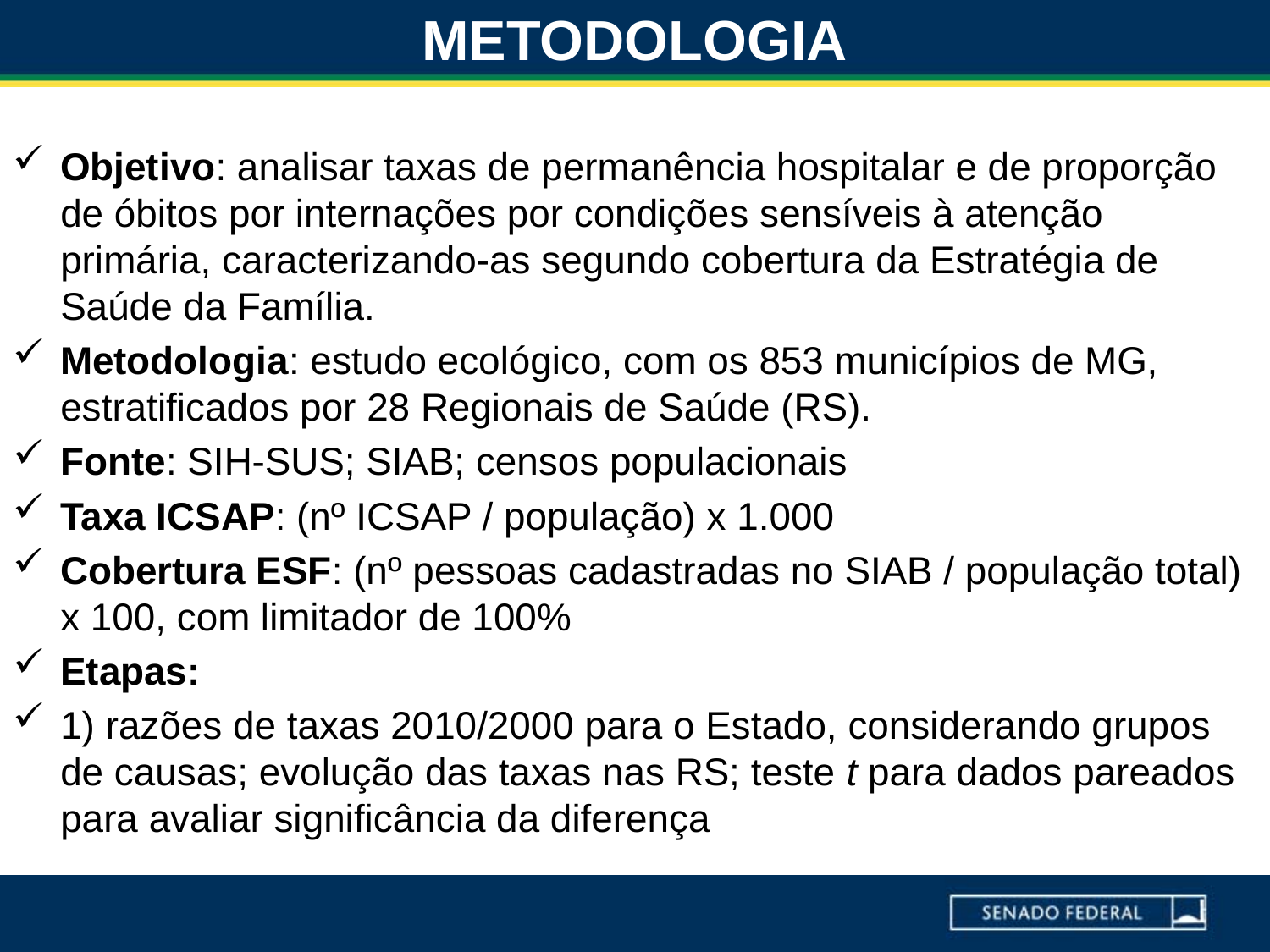

# METODOLOGIA
Objetivo: analisar taxas de permanência hospitalar e de proporção de óbitos por internações por condições sensíveis à atenção primária, caracterizando-as segundo cobertura da Estratégia de Saúde da Família.
Metodologia: estudo ecológico, com os 853 municípios de MG, estratificados por 28 Regionais de Saúde (RS).
Fonte: SIH-SUS; SIAB; censos populacionais
Taxa ICSAP: (nº ICSAP / população) x 1.000
Cobertura ESF: (nº pessoas cadastradas no SIAB / população total) x 100, com limitador de 100%
Etapas:
1) razões de taxas 2010/2000 para o Estado, considerando grupos de causas; evolução das taxas nas RS; teste t para dados pareados para avaliar significância da diferença